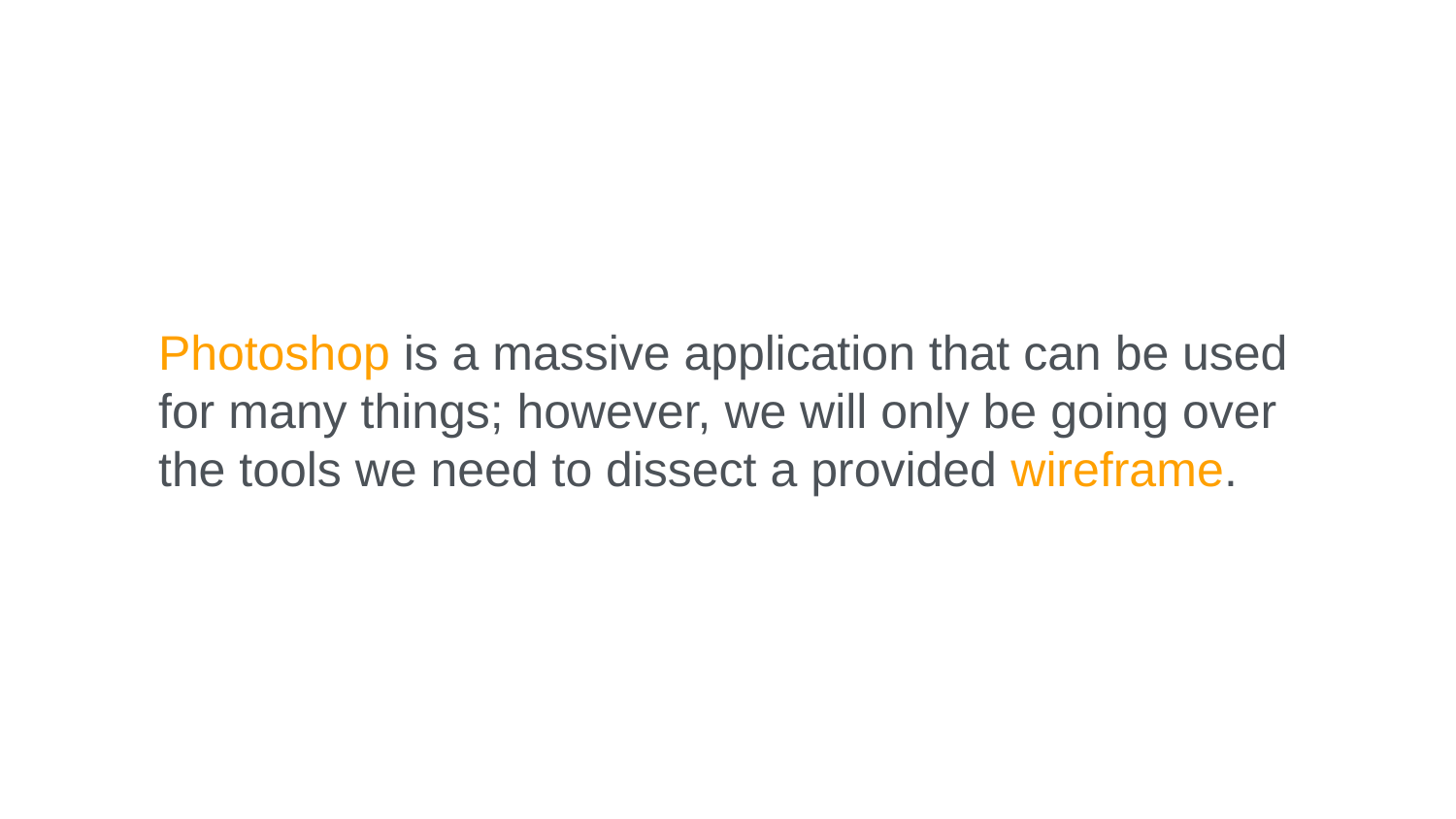

Photoshop is a massive application that can be used for many things; however, we will only be going over the tools we need to dissect a provided wireframe.